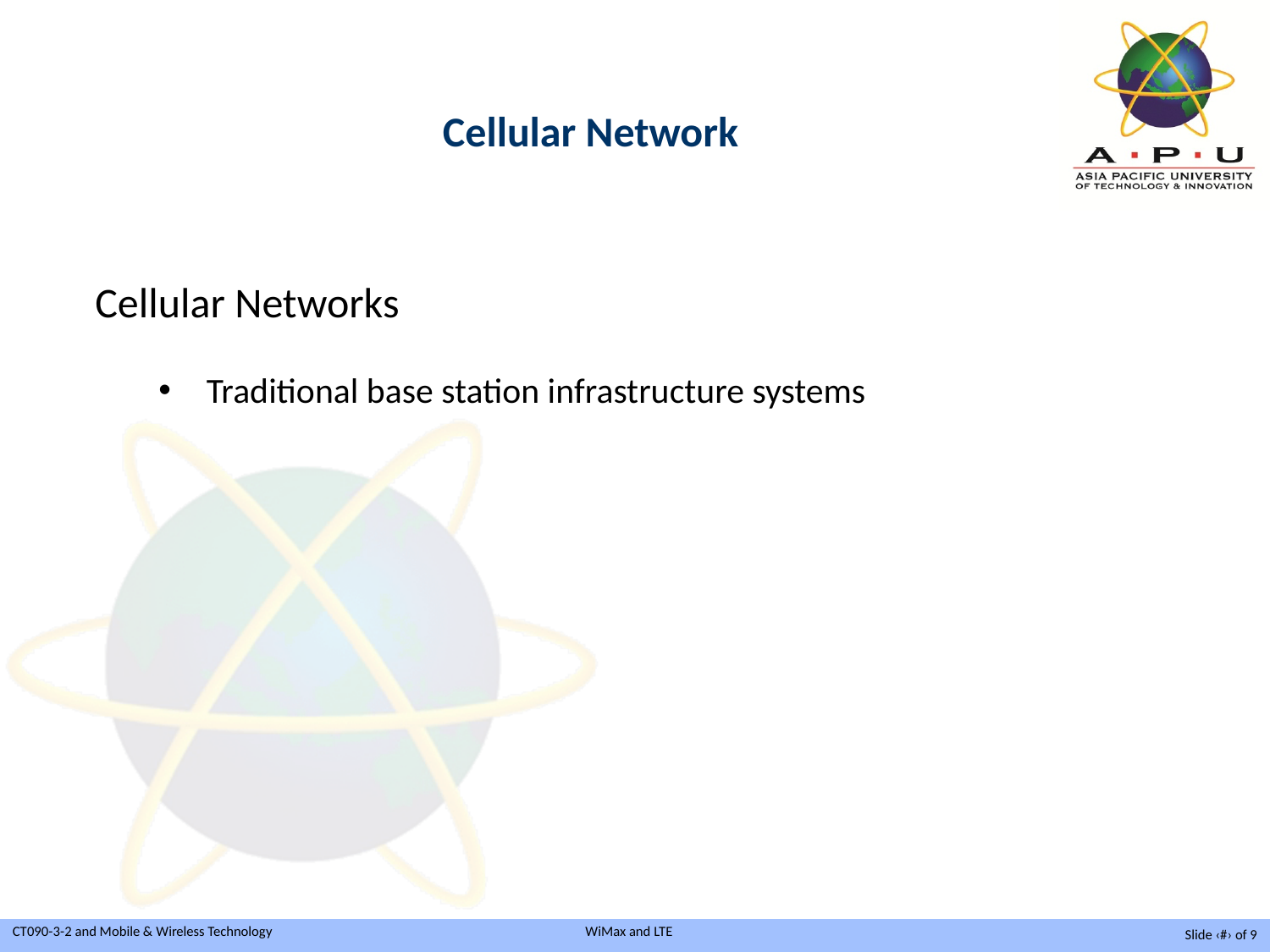

Cellular Network
Cellular Networks

Traditional base station infrastructure systems

Slide ‹#› of 9